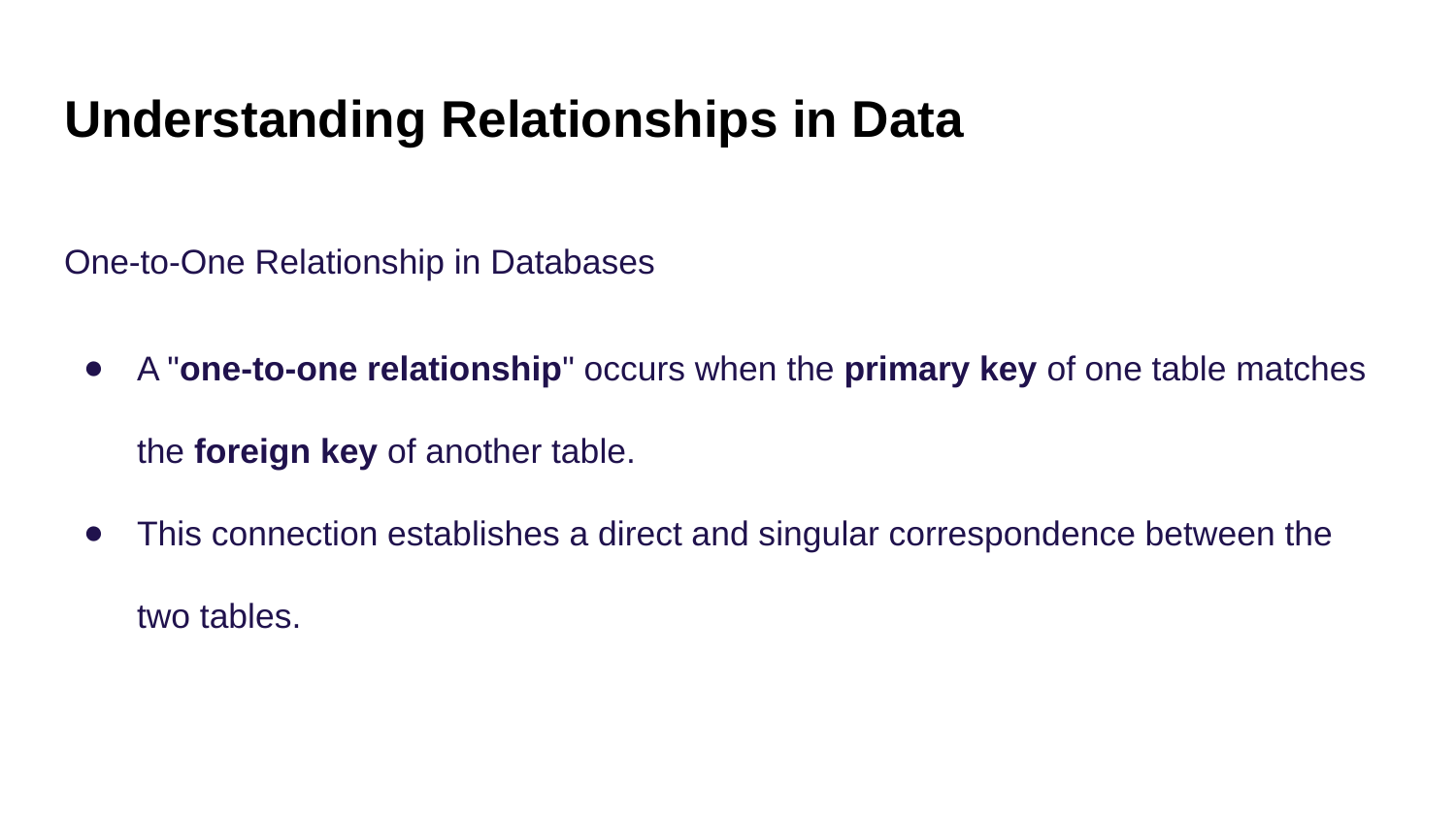

# Understanding Relationships in Data
One-to-One Relationship in Databases
A "one-to-one relationship" occurs when the primary key of one table matches the foreign key of another table.
This connection establishes a direct and singular correspondence between the two tables.